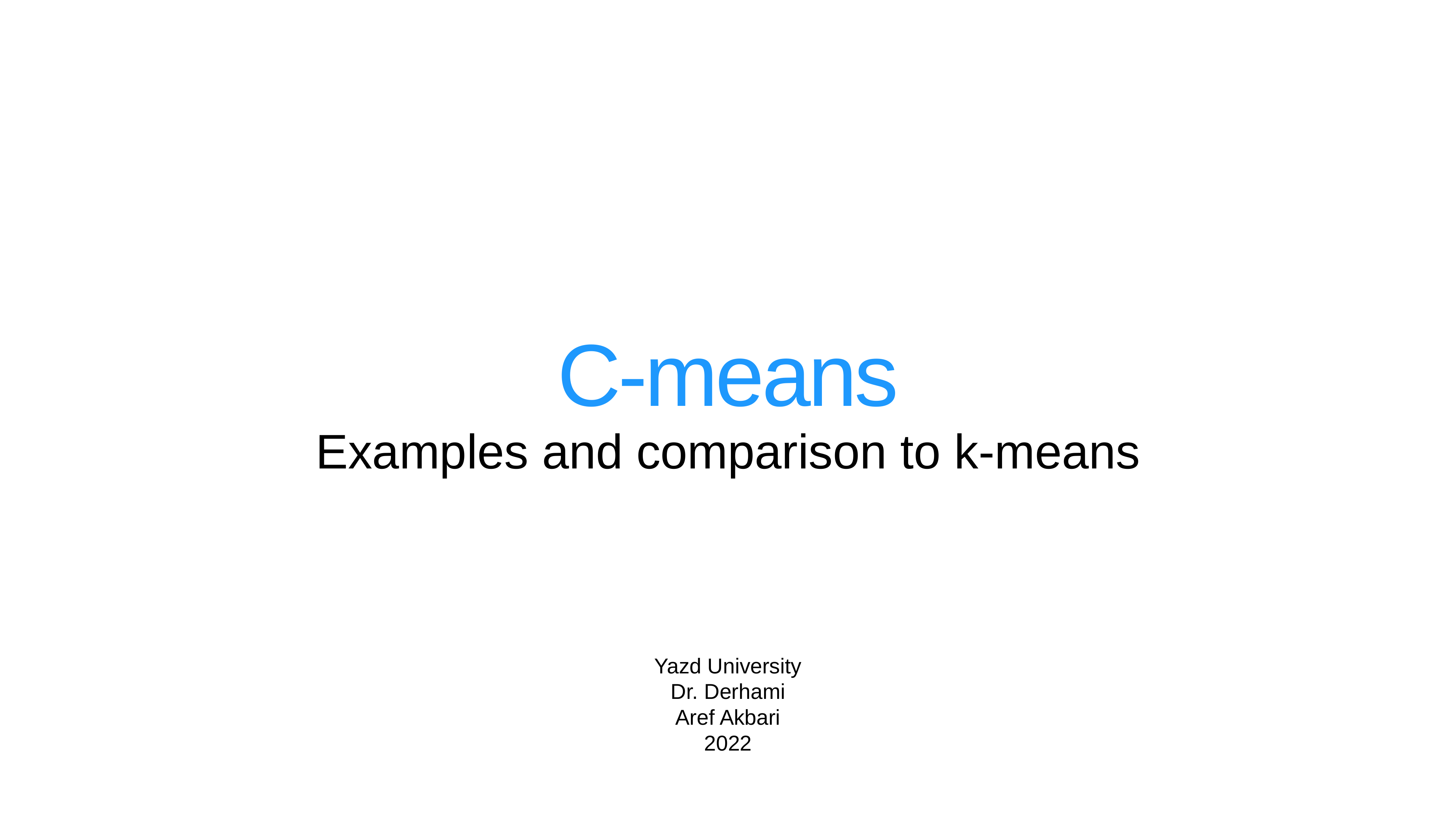

# C-means
Examples and comparison to k-means
Yazd University
Dr. Derhami
Aref Akbari
2022